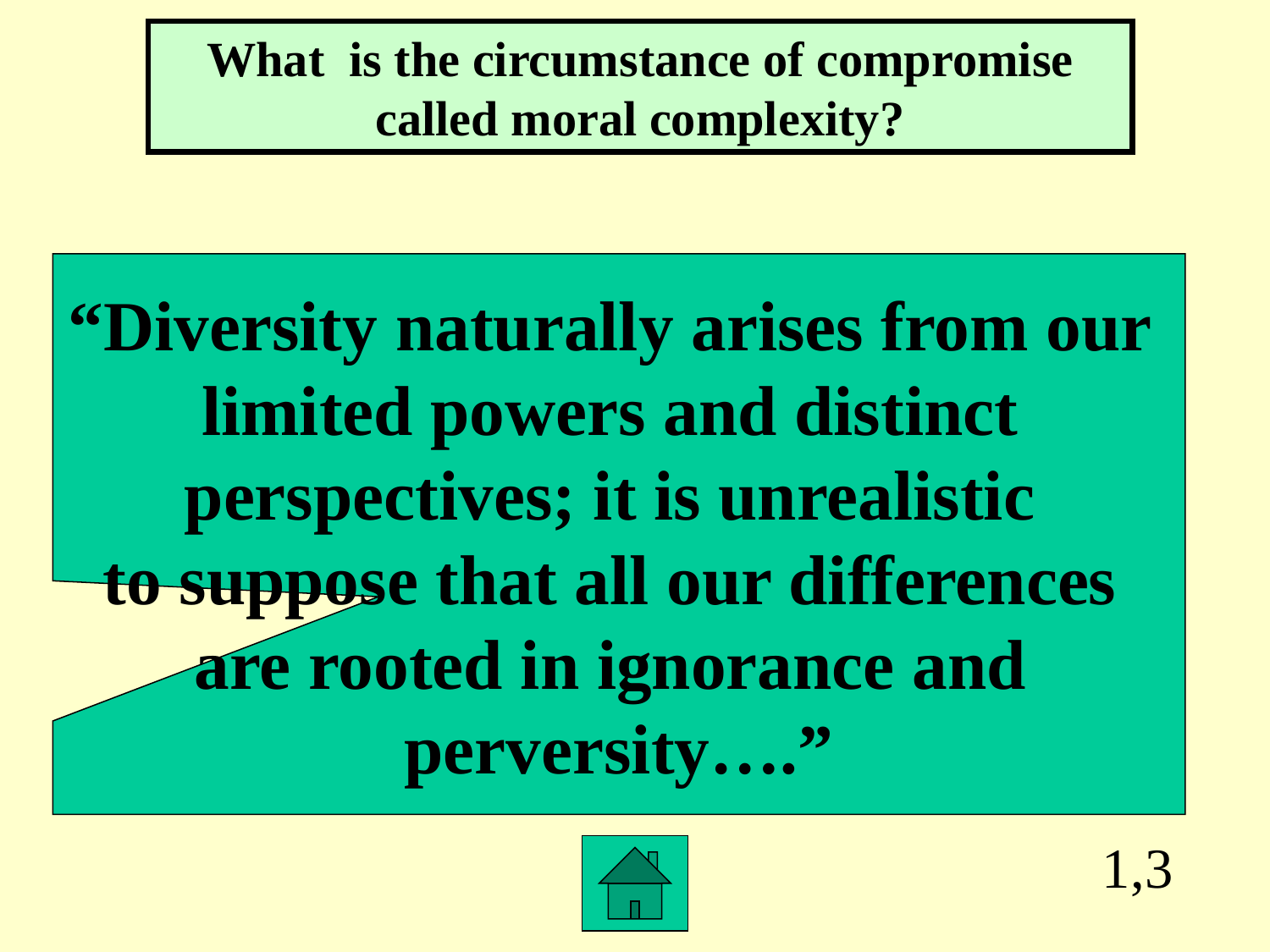

What  is the circumstance of compromise called moral complexity?
“Diversity naturally arises from our
limited powers and distinct
perspectives; it is unrealistic
to suppose that all our differences
are rooted in ignorance and
perversity….”
1,3